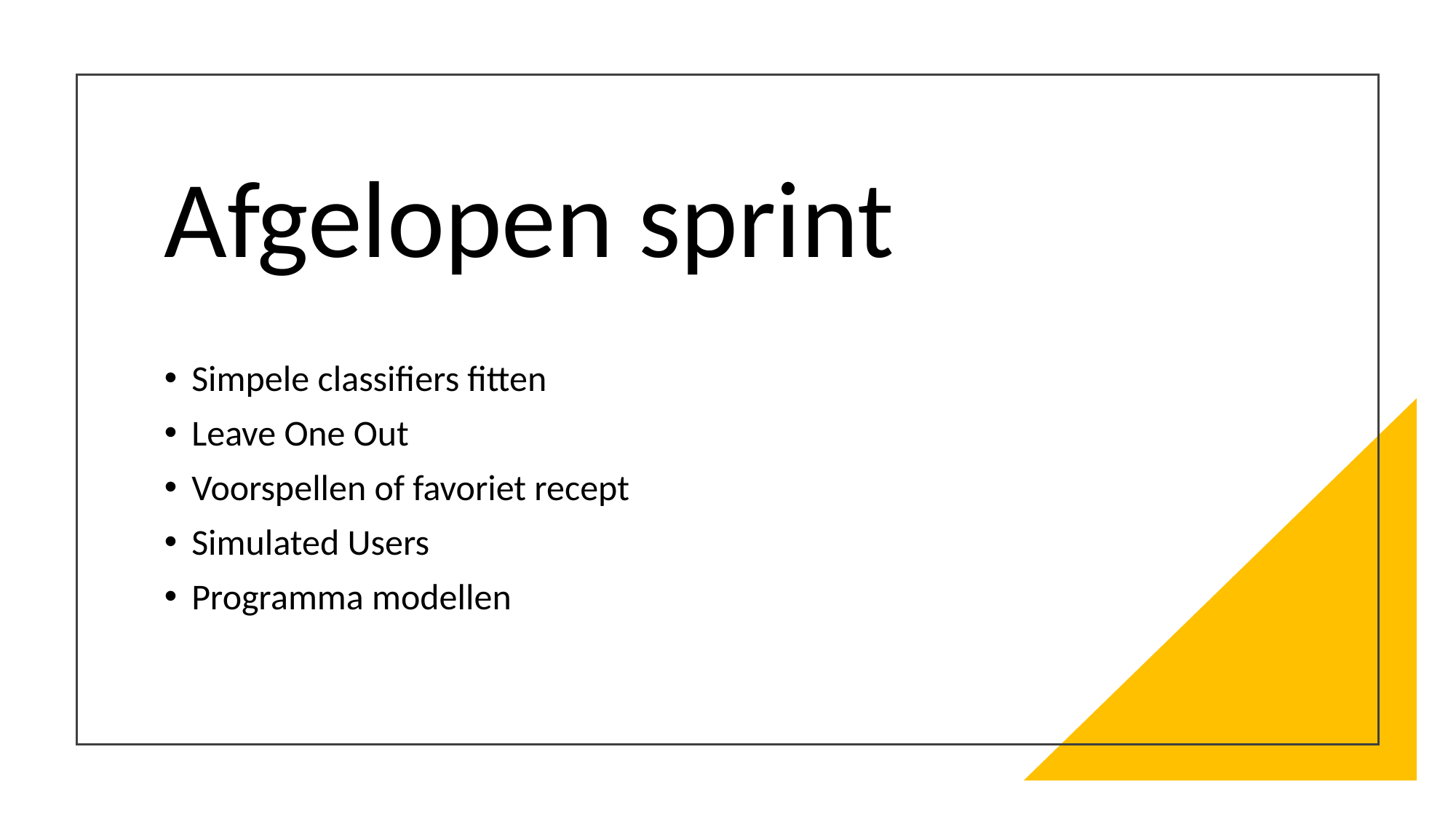

# Afgelopen sprint
Simpele classifiers fitten
Leave One Out
Voorspellen of favoriet recept
Simulated Users
Programma modellen